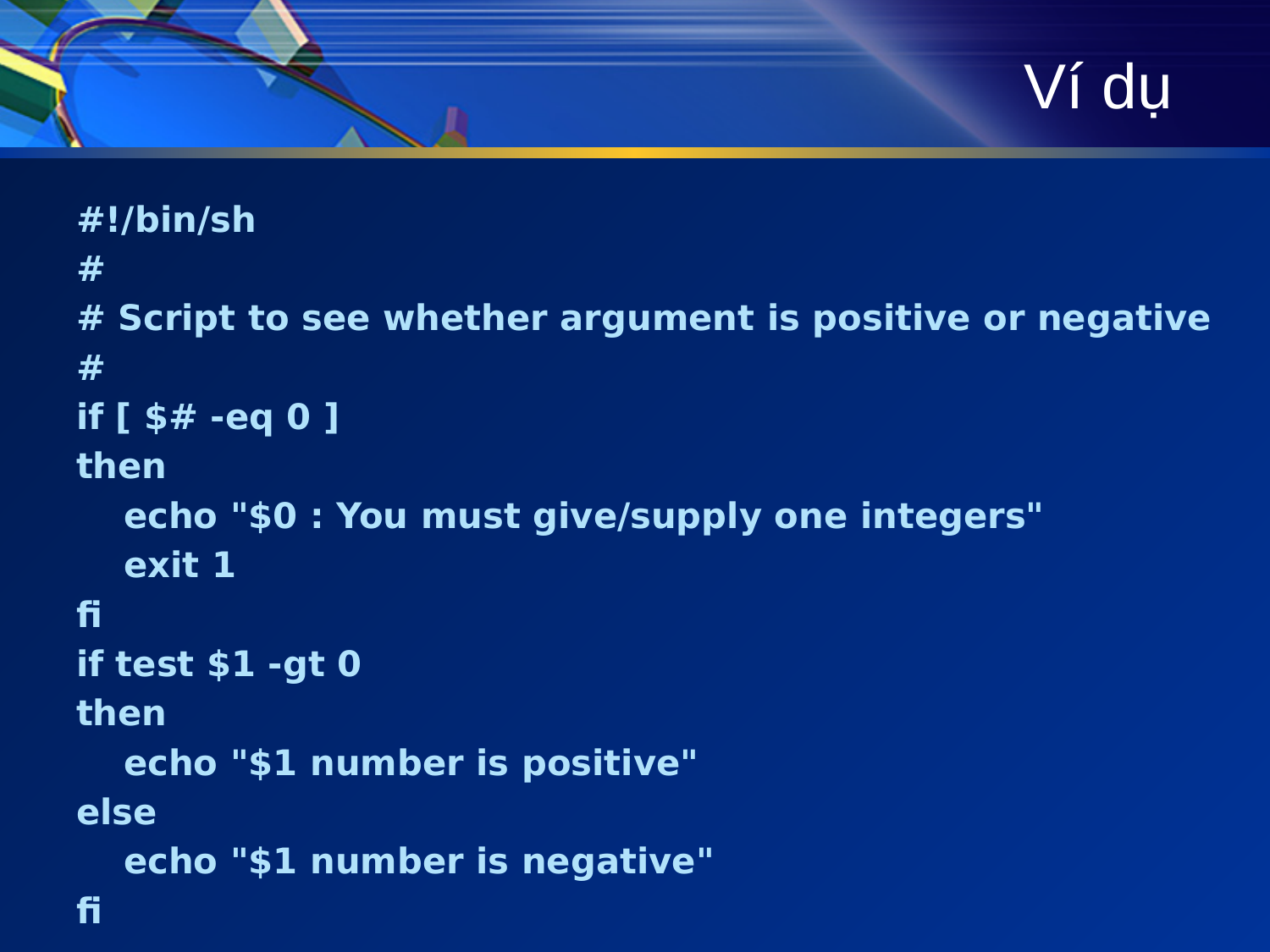

# Ví dụ
#!/bin/sh
#
# Script to see whether argument is positive or negative
#
if [ $# -eq 0 ]
then
	echo "$0 : You must give/supply one integers"
	exit 1
fi
if test $1 -gt 0
then
	echo "$1 number is positive"
else
	echo "$1 number is negative"
fi